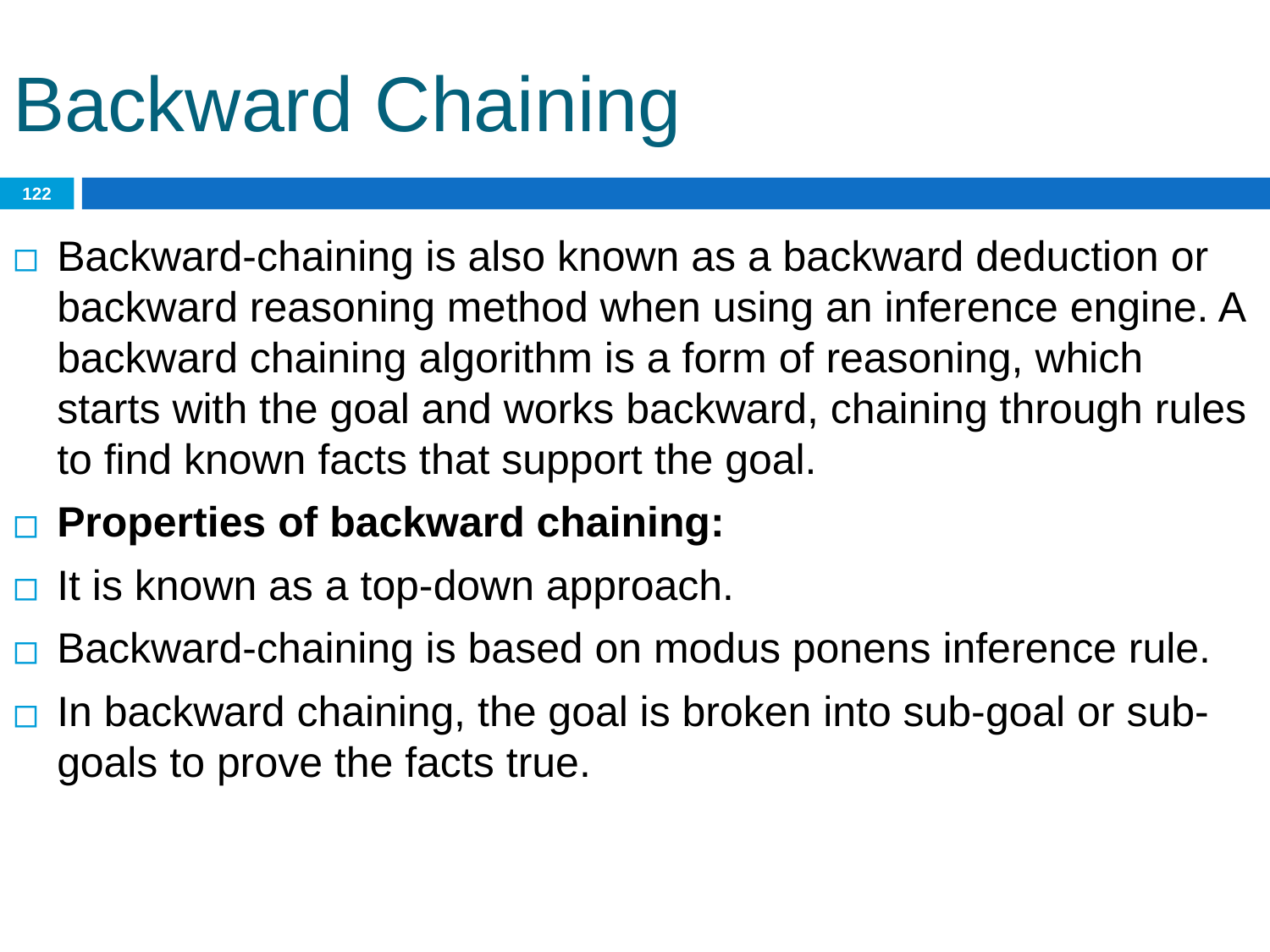

# Backward Chaining
122
Backward-chaining is also known as a backward deduction or backward reasoning method when using an inference engine. A backward chaining algorithm is a form of reasoning, which starts with the goal and works backward, chaining through rules to find known facts that support the goal.
Properties of backward chaining:
It is known as a top-down approach.
Backward-chaining is based on modus ponens inference rule.
In backward chaining, the goal is broken into sub-goal or sub-goals to prove the facts true.